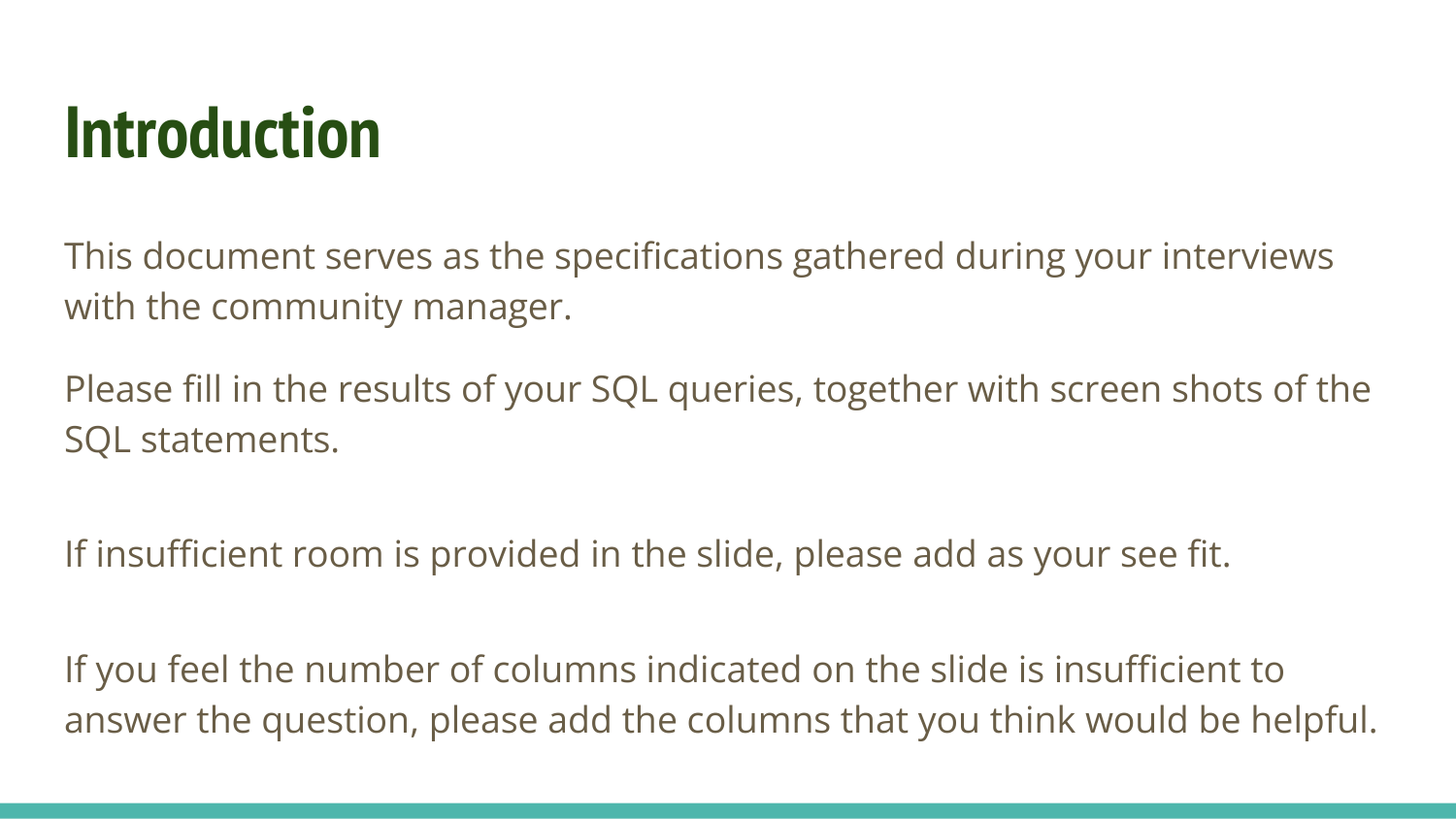

# Introduction
This document serves as the specifications gathered during your interviews with the community manager.
Please fill in the results of your SQL queries, together with screen shots of the SQL statements.
If insufficient room is provided in the slide, please add as your see fit.
If you feel the number of columns indicated on the slide is insufficient to answer the question, please add the columns that you think would be helpful.